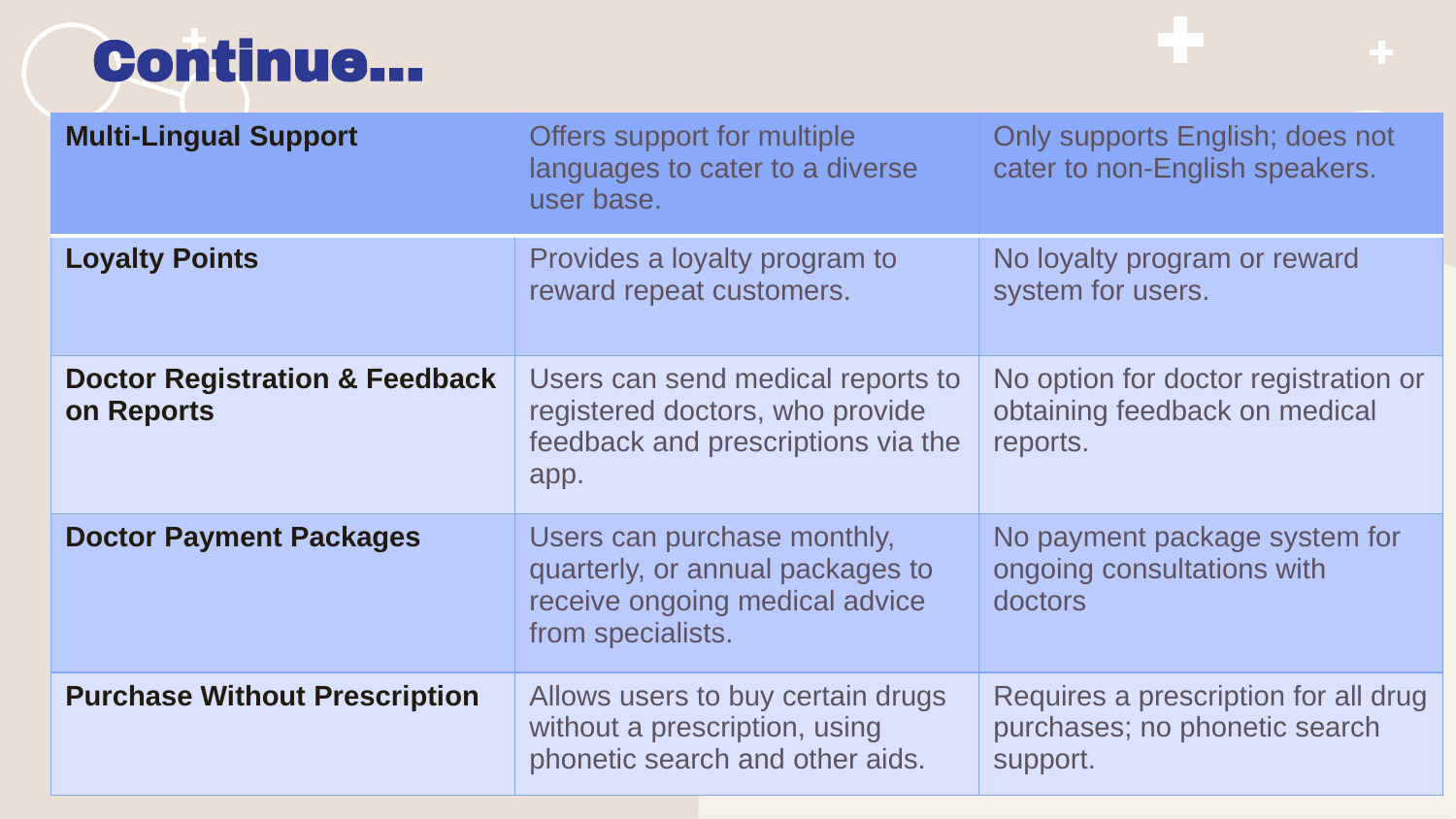

# Continue…
| Multi-Lingual Support | Offers support for multiple languages to cater to a diverse user base. | Only supports English; does not cater to non-English speakers. |
| --- | --- | --- |
| Loyalty Points | Provides a loyalty program to reward repeat customers. | No loyalty program or reward system for users. |
| Doctor Registration & Feedback on Reports | Users can send medical reports to registered doctors, who provide feedback and prescriptions via the app. | No option for doctor registration or obtaining feedback on medical reports. |
| Doctor Payment Packages | Users can purchase monthly, quarterly, or annual packages to receive ongoing medical advice from specialists. | No payment package system for ongoing consultations with doctors |
| Purchase Without Prescription | Allows users to buy certain drugs without a prescription, using phonetic search and other aids. | Requires a prescription for all drug purchases; no phonetic search support. |